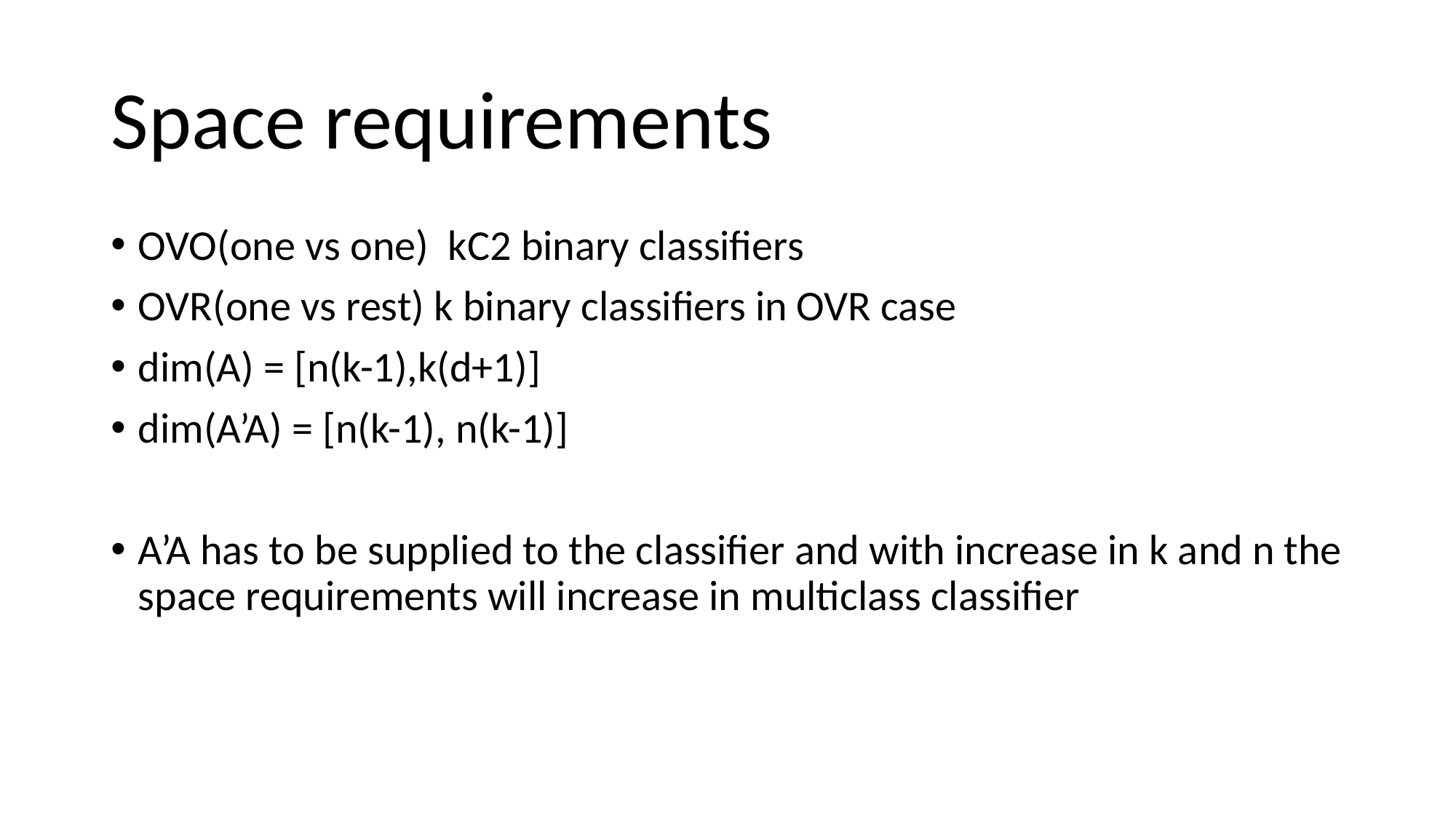

# Space requirements
OVO(one vs one)  kC2 binary classifiers
OVR(one vs rest) k binary classifiers in OVR case
dim(A) = [n(k-1),k(d+1)]
dim(A’A) = [n(k-1), n(k-1)]

A’A has to be supplied to the classifier and with increase in k and n the space requirements will increase in multiclass classifier